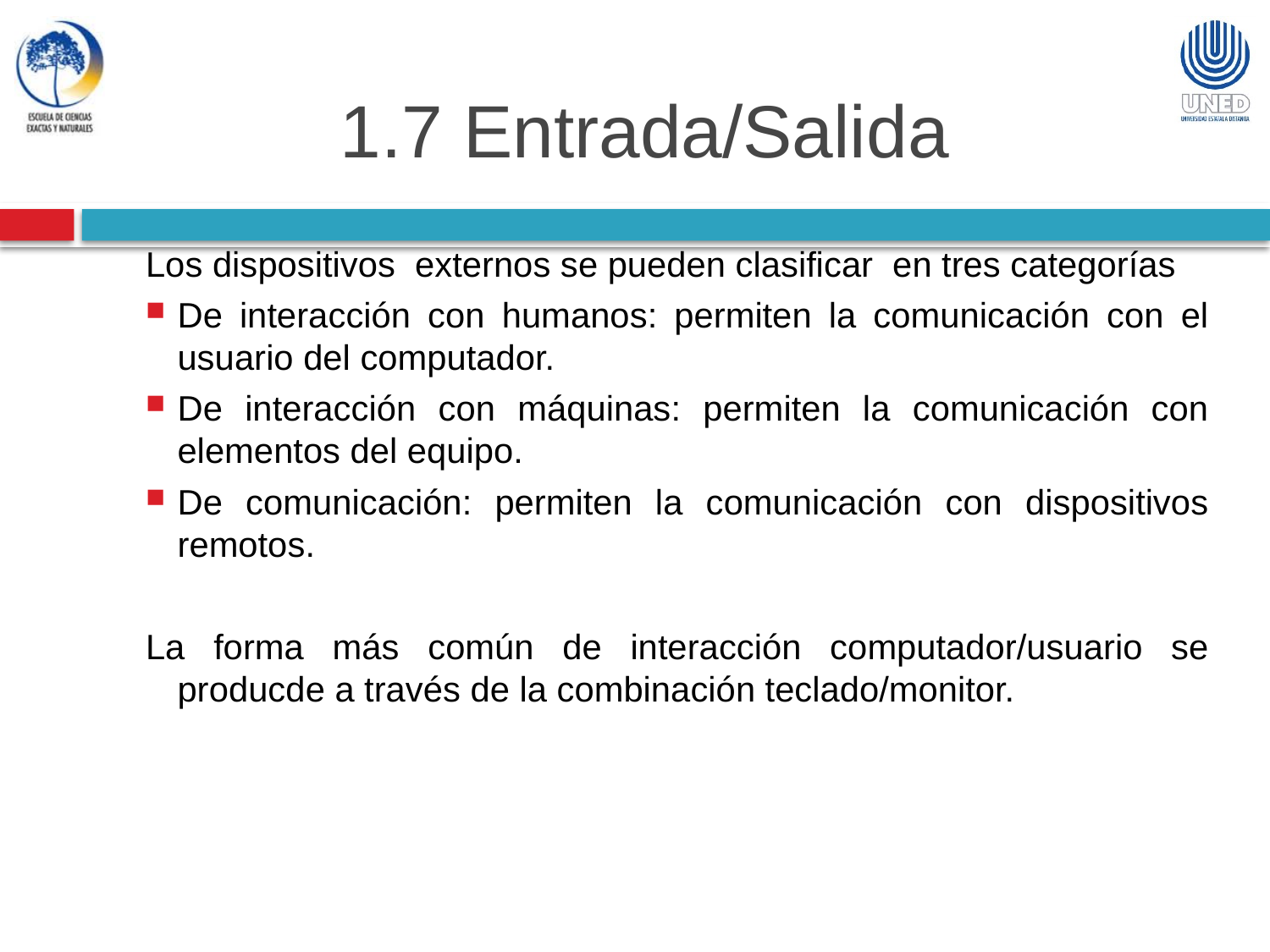

1.7 Entrada/Salida
Los dispositivos  externos se pueden clasificar  en tres categorías
De interacción con humanos: permiten la comunicación con el usuario del computador.
De interacción con máquinas: permiten la comunicación con elementos del equipo.
De comunicación: permiten la comunicación con dispositivos remotos.

La forma más común de interacción computador/usuario se producde a través de la combinación teclado/monitor.